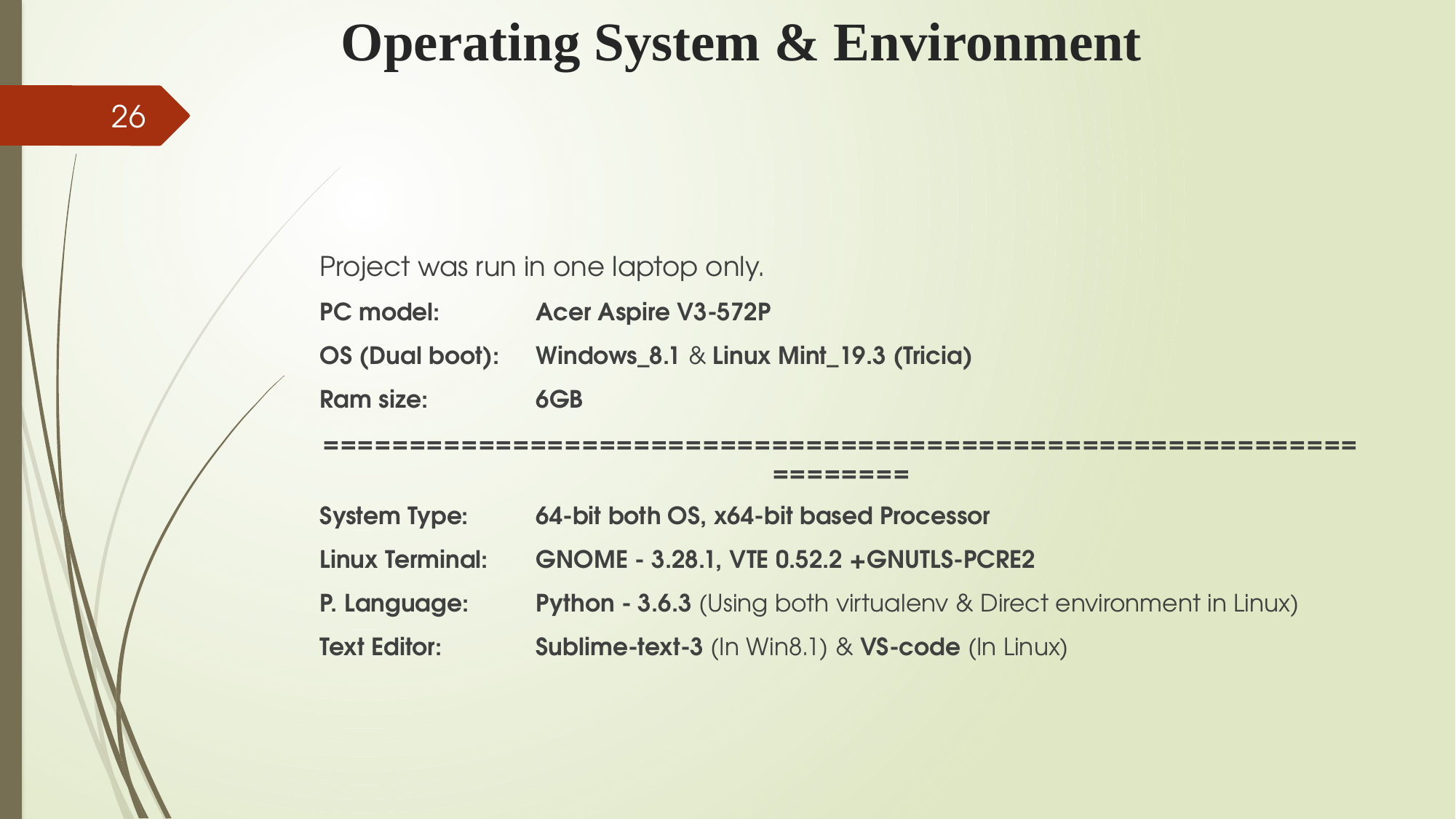

Operating System & Environment
26
Project was run in one laptop only.
PC model:		Acer Aspire V3-572P
OS (Dual boot):	Windows_8.1 & Linux Mint_19.3 (Tricia)
Ram size:		6GB
====================================================================
System Type:		64-bit both OS, x64-bit based Processor
Linux Terminal:	GNOME - 3.28.1, VTE 0.52.2 +GNUTLS-PCRE2
P. Language:		Python - 3.6.3 (Using both virtualenv & Direct environment in Linux)
Text Editor:		Sublime-text-3 (In Win8.1) & VS-code (In Linux)